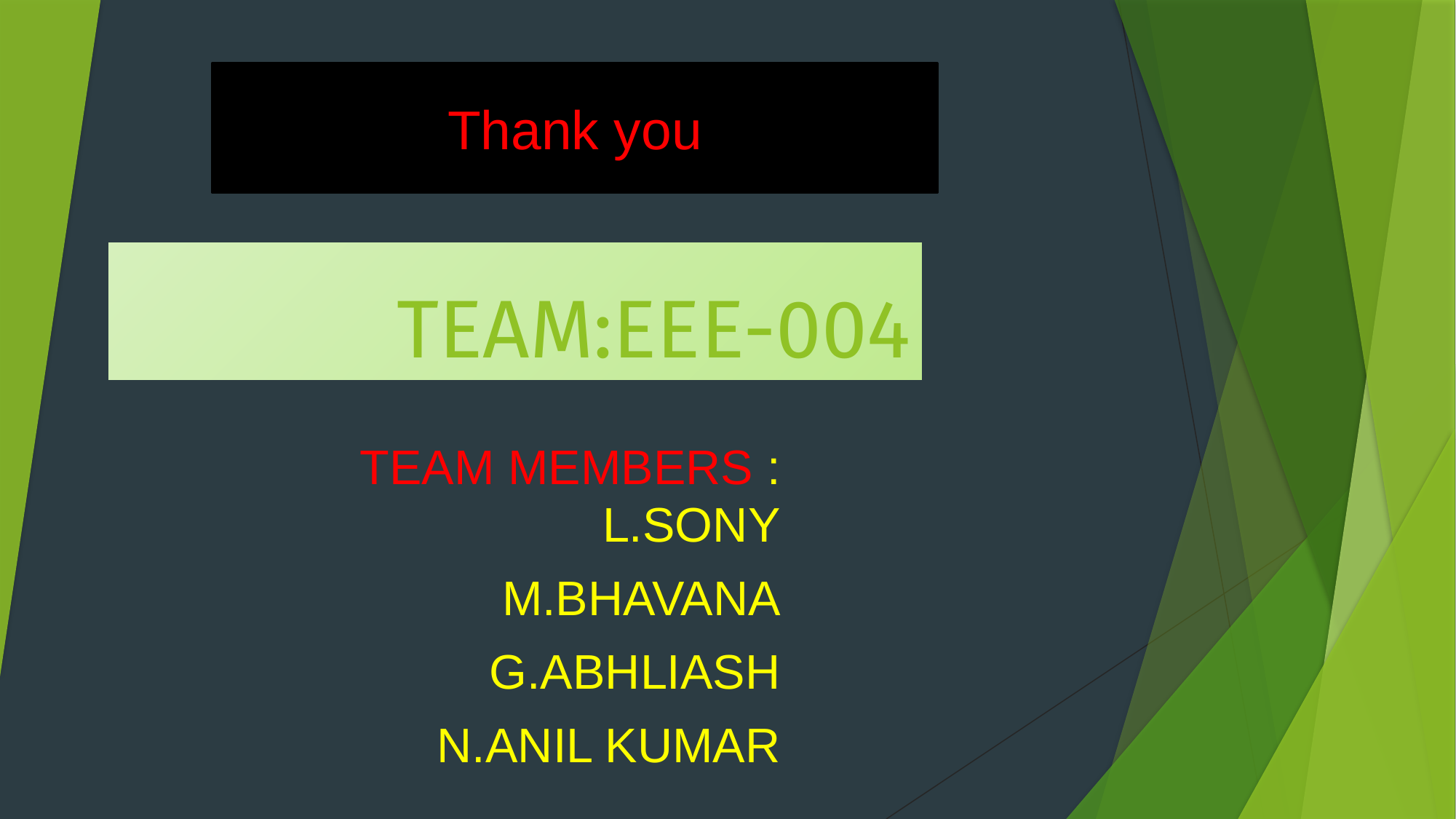

Thank you
# TEAM:EEE-004
TEAM MEMBERS : L.SONY
M.BHAVANA
G.ABHLIASH
N.ANIL KUMAR